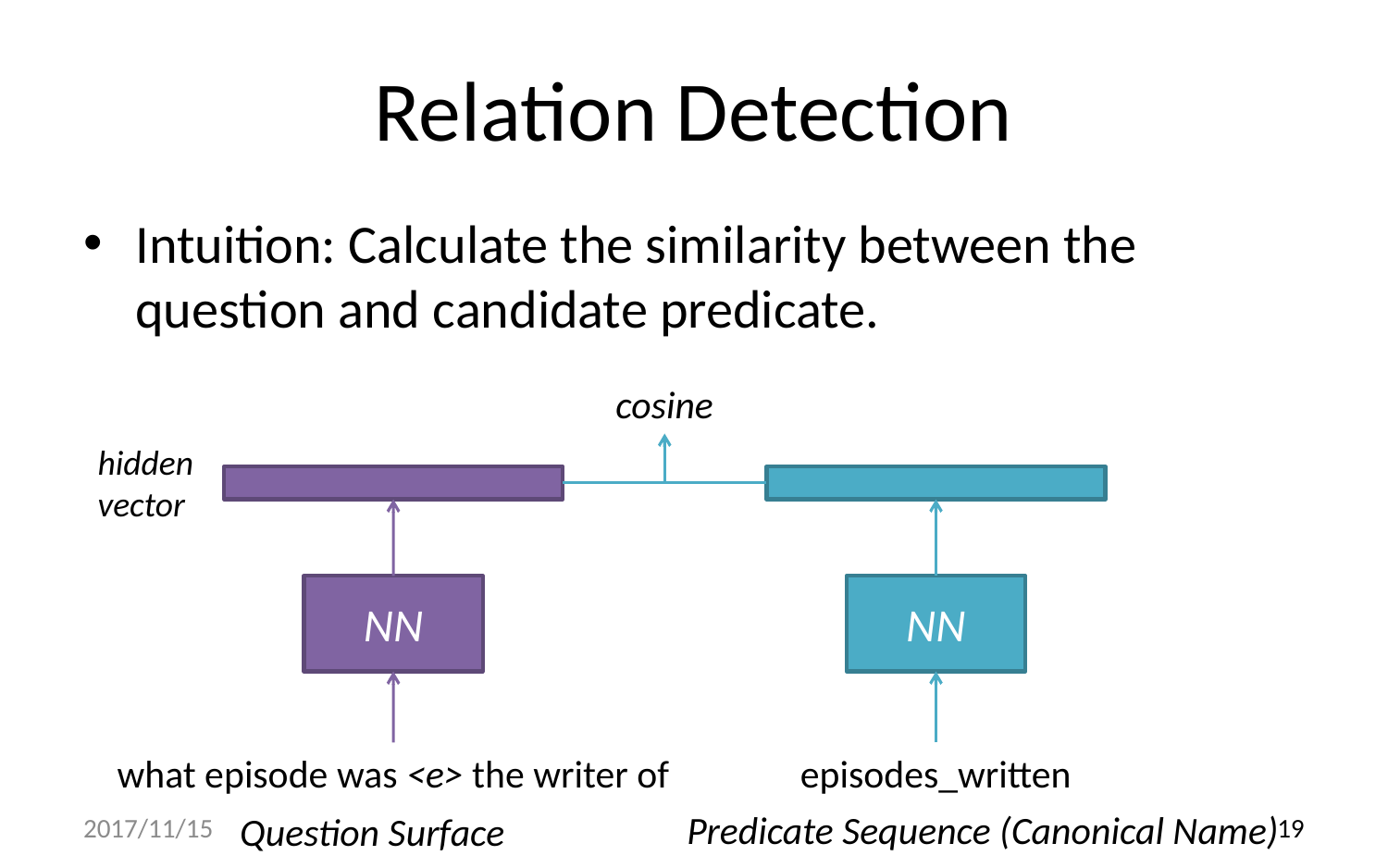

# Relation Detection
Intuition: Calculate the similarity between the question and candidate predicate.
cosine
hidden
vector

NN
NN
what episode was <e> the writer of
episodes_written
Predicate Sequence (Canonical Name)
Question Surface
2017/11/15
19